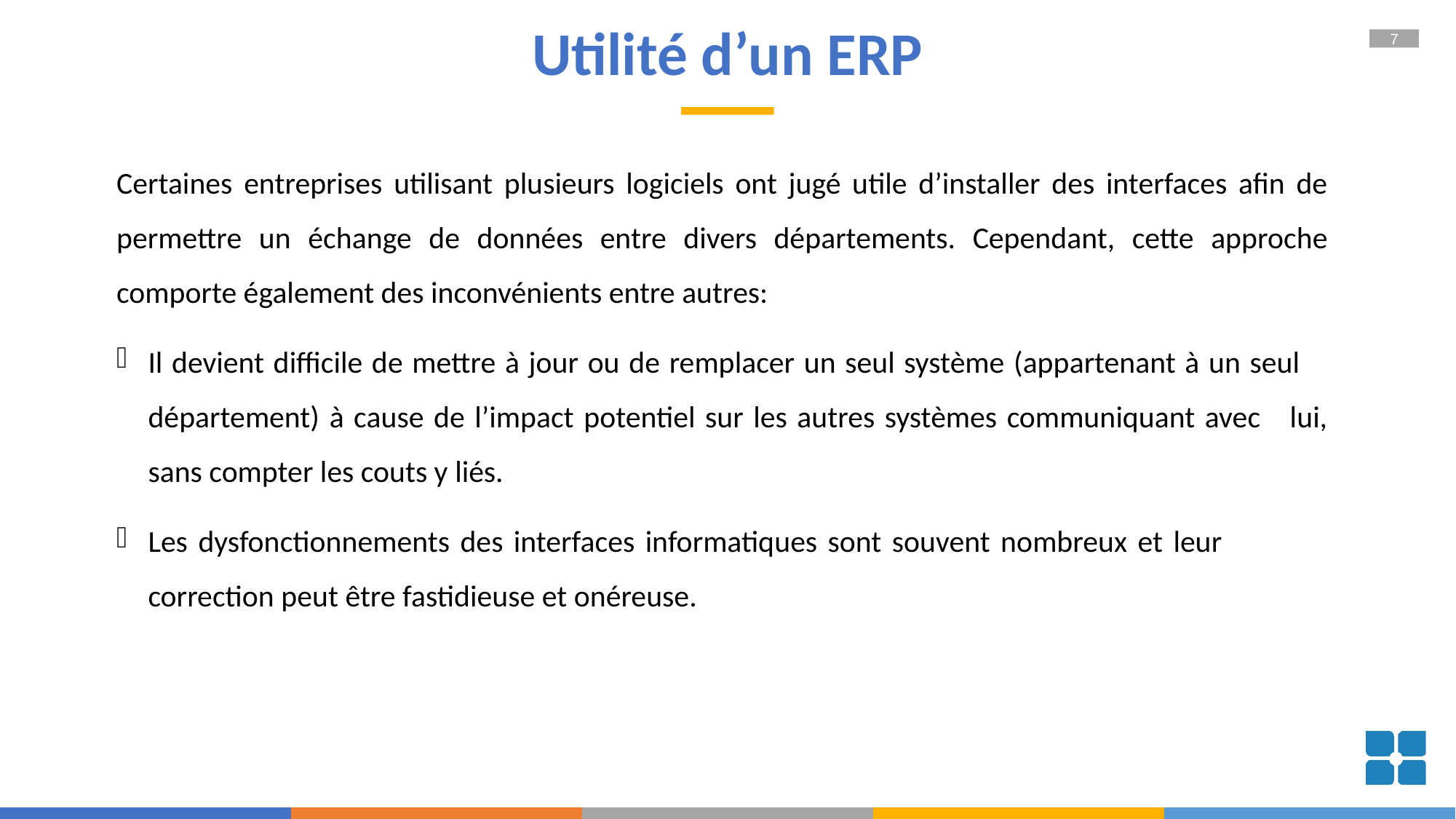

# Utilité d’un ERP
Certaines entreprises utilisant plusieurs logiciels ont jugé utile d’installer des interfaces afin de permettre un échange de données entre divers départements. Cependant, cette approche comporte également des inconvénients entre autres:
Il devient difficile de mettre à jour ou de remplacer un seul système (appartenant à un seul    département) à cause de l’impact potentiel sur les autres systèmes communiquant avec   lui, sans compter les couts y liés.
Les dysfonctionnements des interfaces informatiques sont souvent nombreux et leur 	      correction peut être fastidieuse et onéreuse.